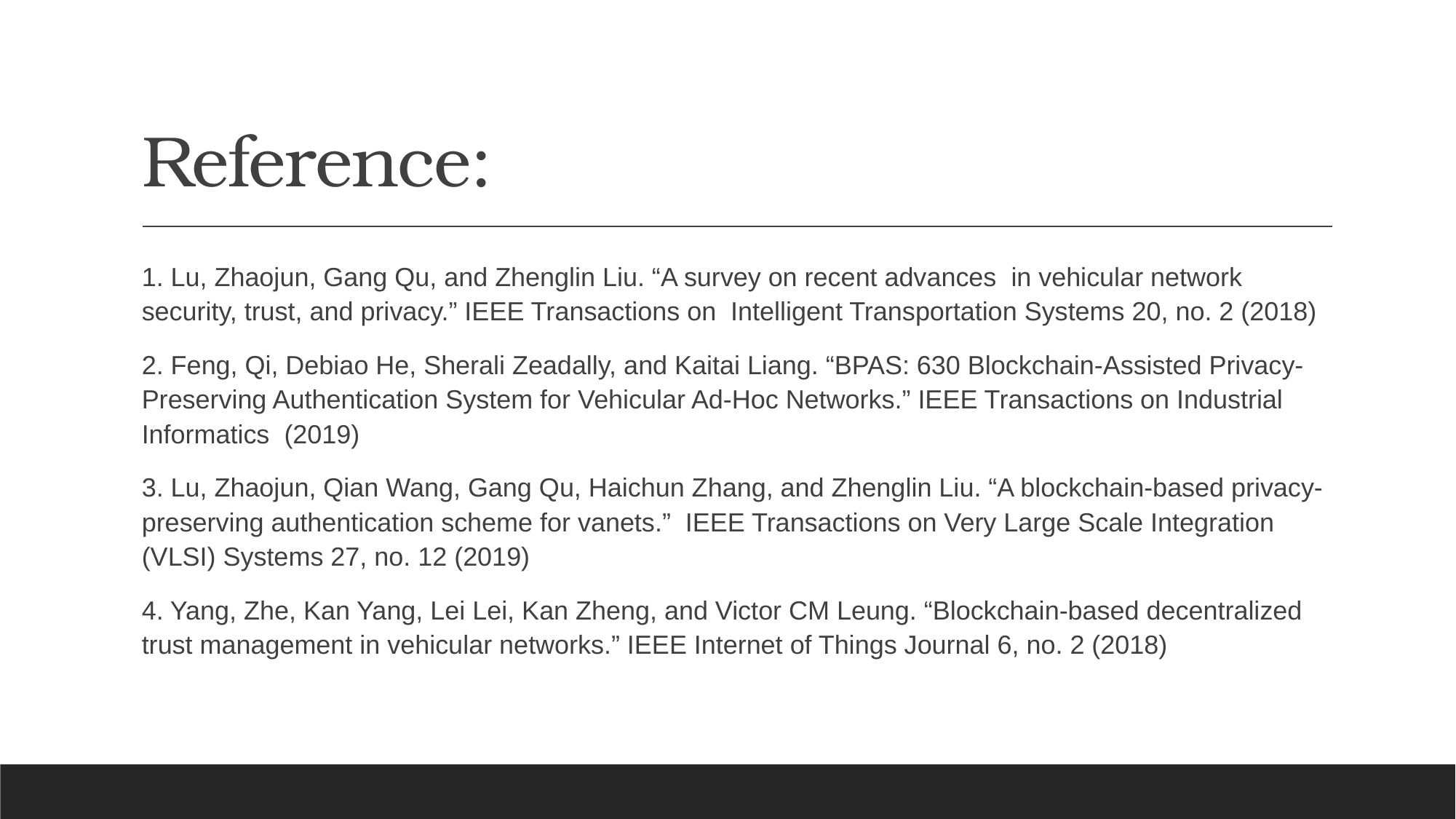

# Reference:
1. Lu, Zhaojun, Gang Qu, and Zhenglin Liu. “A survey on recent advances  in vehicular network security, trust, and privacy.” IEEE Transactions on  Intelligent Transportation Systems 20, no. 2 (2018)
2. Feng, Qi, Debiao He, Sherali Zeadally, and Kaitai Liang. “BPAS: 630 Blockchain-Assisted Privacy-Preserving Authentication System for Vehicular Ad-Hoc Networks.” IEEE Transactions on Industrial Informatics  (2019)
3. Lu, Zhaojun, Qian Wang, Gang Qu, Haichun Zhang, and Zhenglin Liu. “A blockchain-based privacy-preserving authentication scheme for vanets.”  IEEE Transactions on Very Large Scale Integration (VLSI) Systems 27, no. 12 (2019)
4. Yang, Zhe, Kan Yang, Lei Lei, Kan Zheng, and Victor CM Leung. “Blockchain-based decentralized trust management in vehicular networks.” IEEE Internet of Things Journal 6, no. 2 (2018)